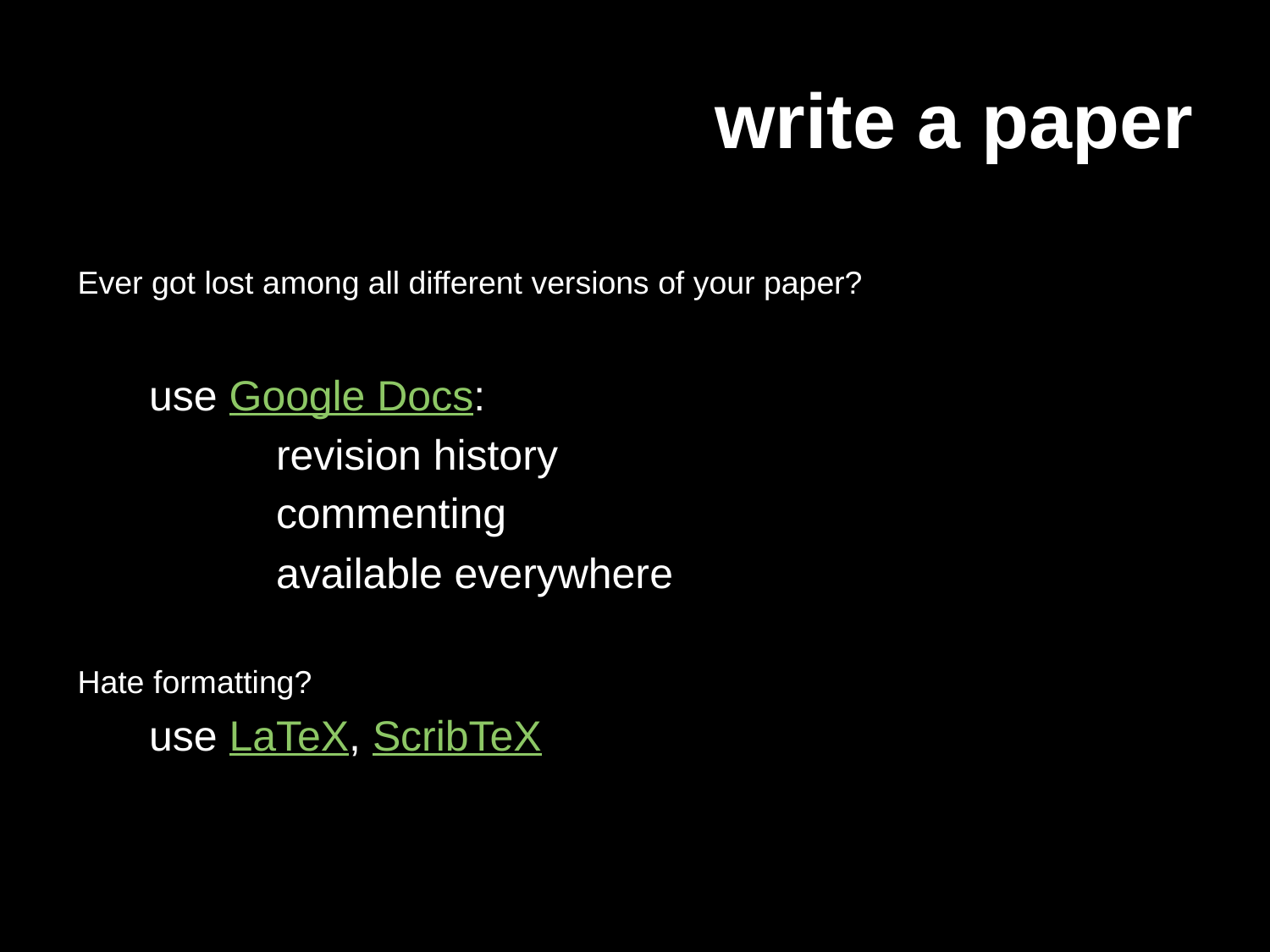

# write a paper
Ever got lost among all different versions of your paper?

	use Google Docs:
		revision history
		commenting
		available everywhere

Hate formatting?
	use LaTeX, ScribTeX